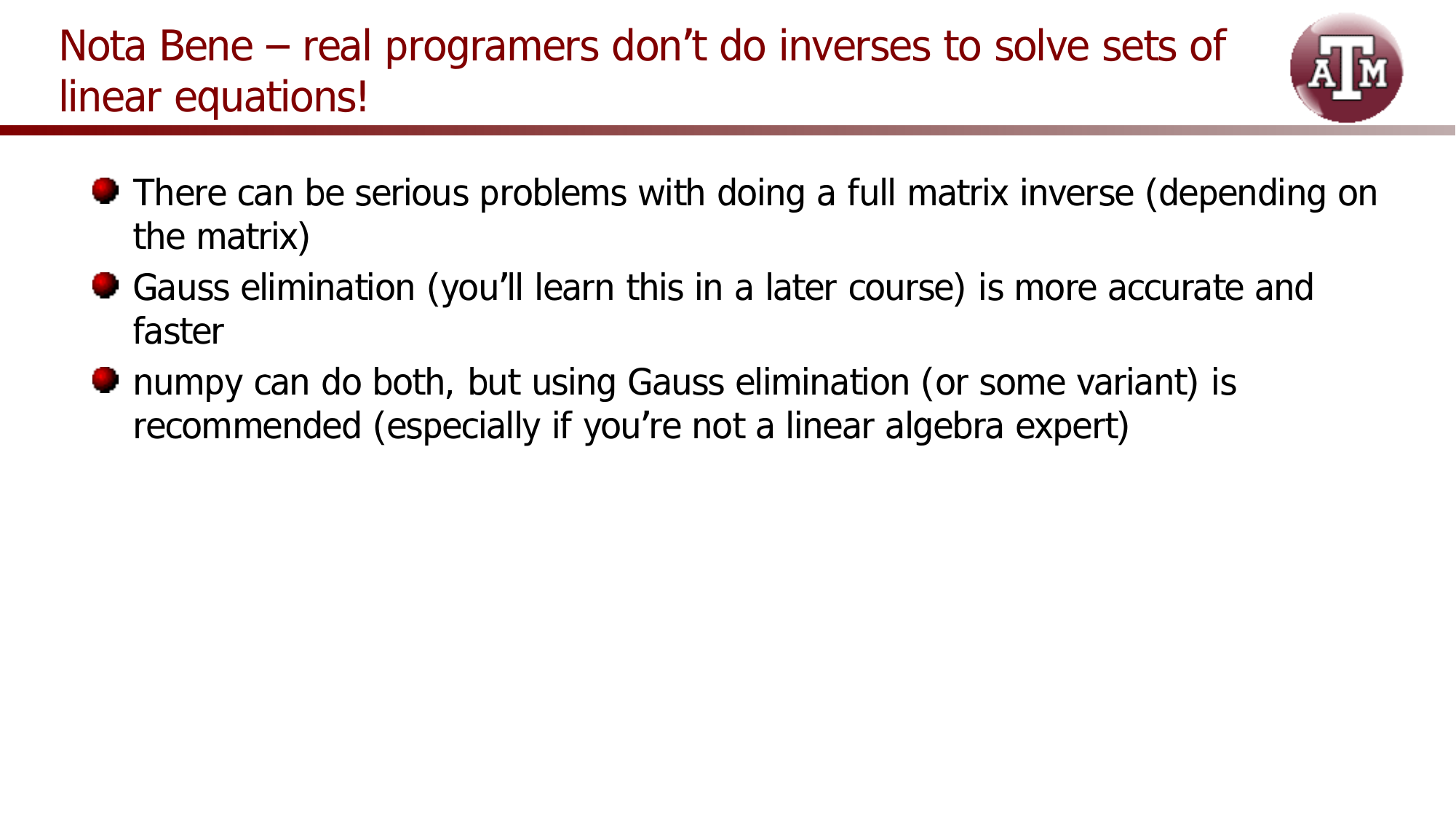

# Nota Bene – real programers don’t do inverses to solve sets of linear equations!
There can be serious problems with doing a full matrix inverse (depending on the matrix)
Gauss elimination (you’ll learn this in a later course) is more accurate and faster
numpy can do both, but using Gauss elimination (or some variant) is recommended (especially if you’re not a linear algebra expert)